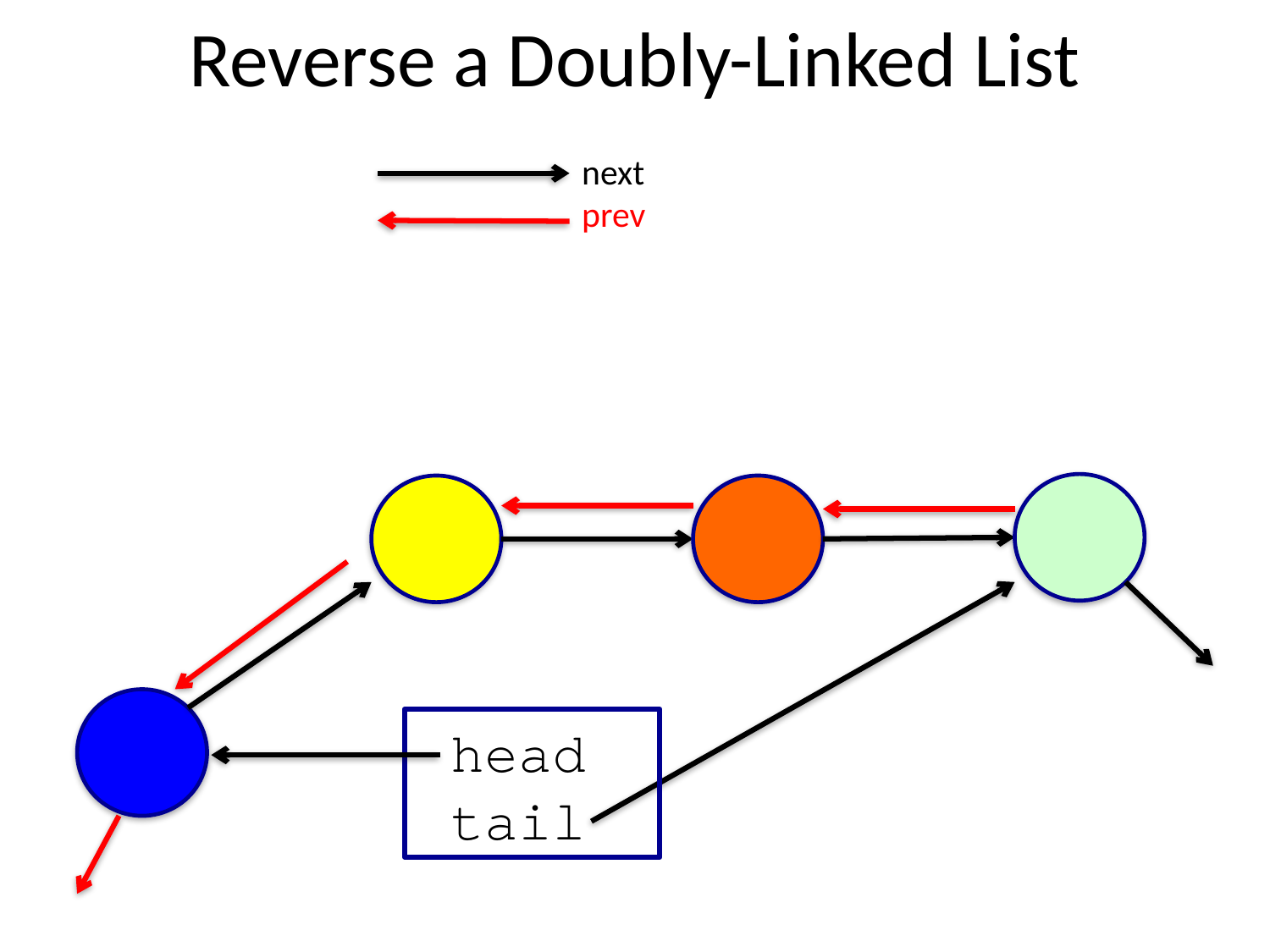

# Reverse a Doubly-Linked List
next
prev

 head
 tail